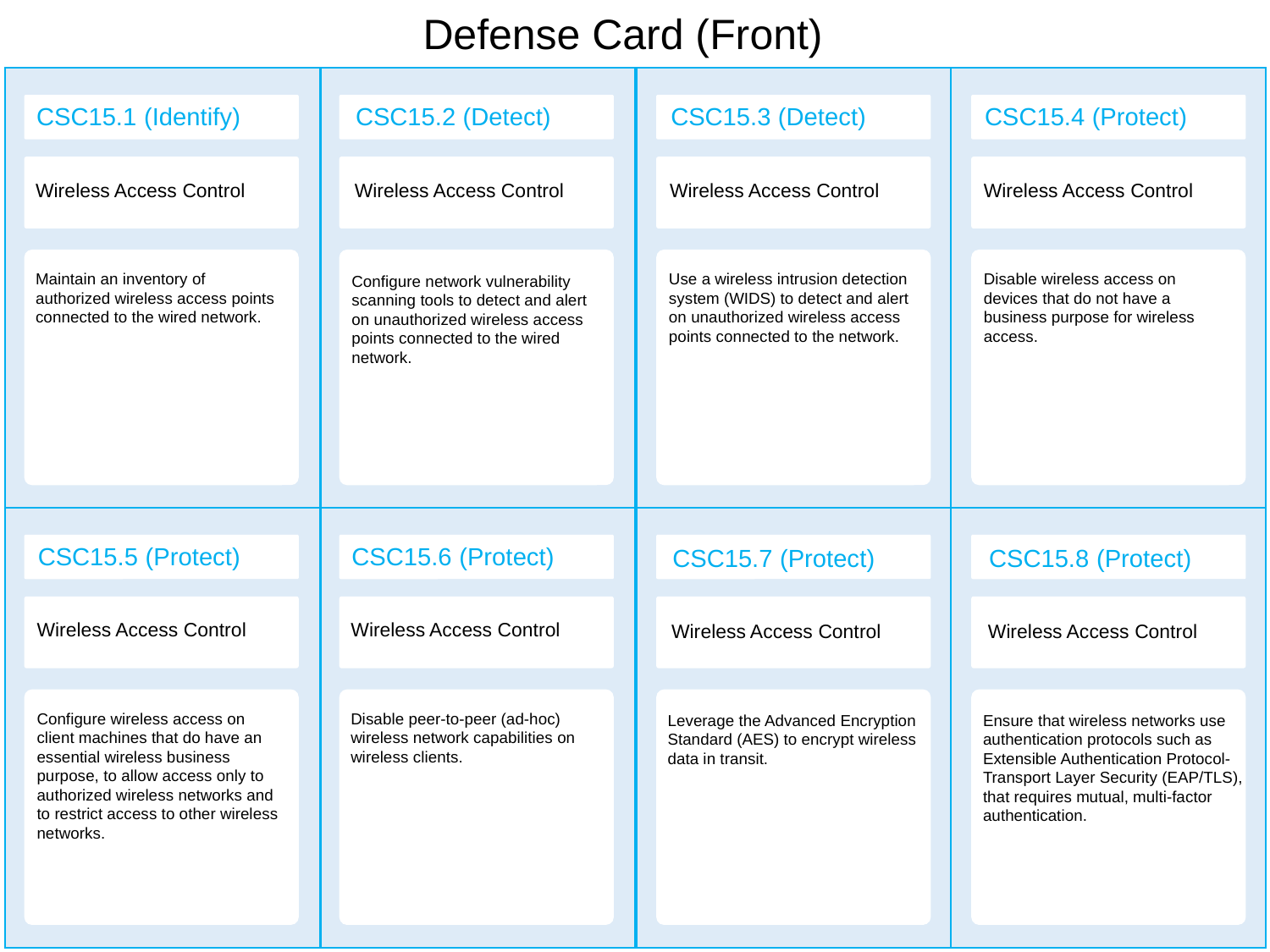

Defense Card (Front)

CSC15.1 (Identify)

CSC15.3 (Detect)

CSC15.4 (Protect)
CSC15.2 (Detect)

Wireless Access Control
Wireless Access Control
Wireless Access Control
Wireless Access Control

Maintain an inventory of authorized wireless access points connected to the wired network.
Use a wireless intrusion detection system (WIDS) to detect and alert on unauthorized wireless access points connected to the network.
Disable wireless access on devices that do not have a business purpose for wireless access.
Configure network vulnerability scanning tools to detect and alert on unauthorized wireless access points connected to the wired network.

CSC15.5 (Protect)

CSC15.6 (Protect)

CSC15.7 (Protect)
CSC15.8 (Protect)

Wireless Access Control
Wireless Access Control
Wireless Access Control
Wireless Access Control

Configure wireless access on client machines that do have an essential wireless business purpose, to allow access only to authorized wireless networks and to restrict access to other wireless networks.
Disable peer-to-peer (ad-hoc) wireless network capabilities on wireless clients.
Leverage the Advanced Encryption Standard (AES) to encrypt wireless data in transit.
Ensure that wireless networks use authentication protocols such as Extensible Authentication Protocol- Transport Layer Security (EAP/TLS), that requires mutual, multi-factor authentication.